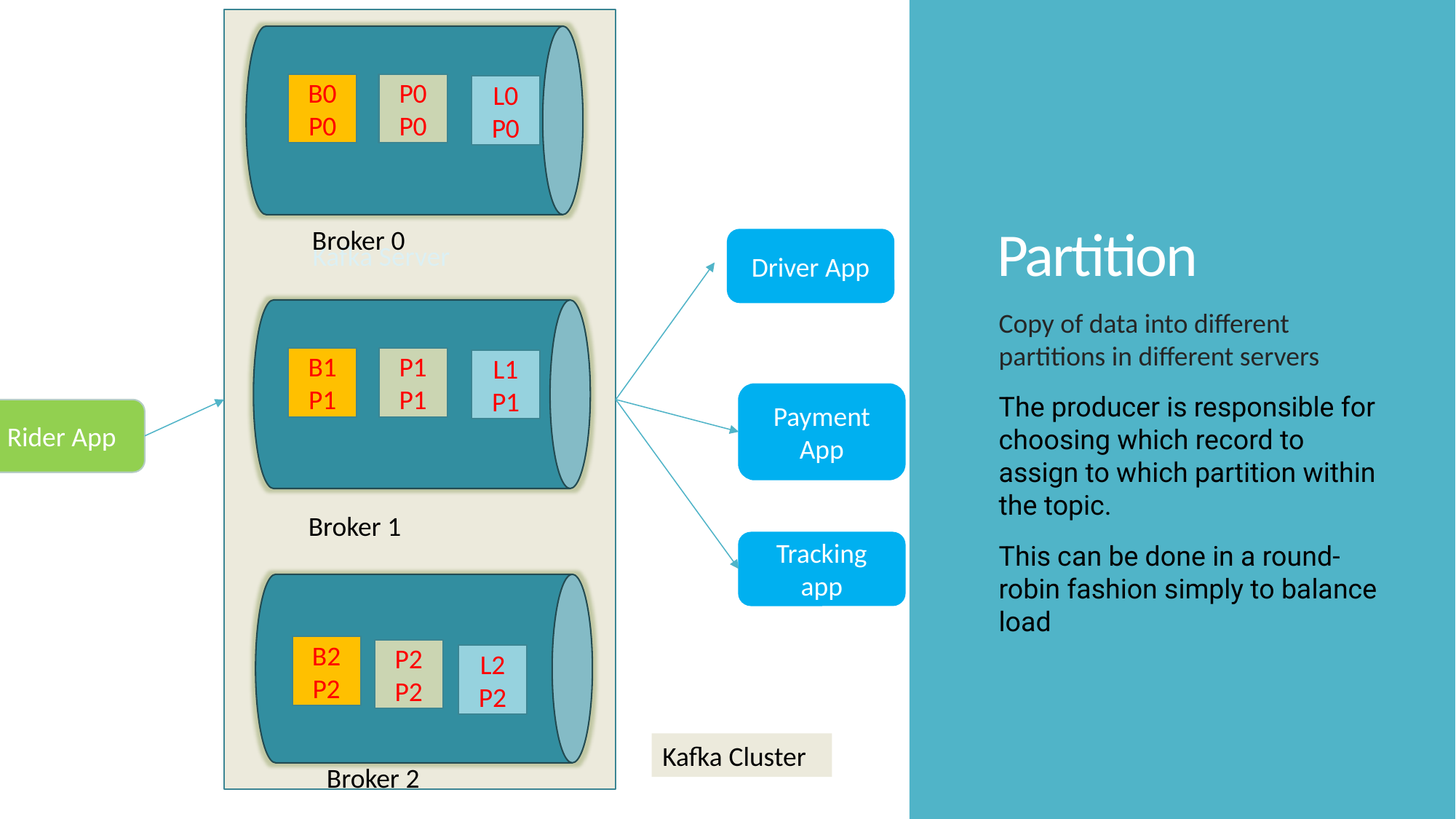

# Partition
B0 P0
P0 P0
L0 P0
Broker 0

Driver App
Kafka Server
Copy of data into different partitions in different servers
The producer is responsible for choosing which record to assign to which partition within the topic.
This can be done in a round-robin fashion simply to balance load
B1 P1
P1 P1
L1 P1
Payment App
Rider App

Broker 1

Tracking app
B2 P2
P2 P2
L2 P2
Kafka Cluster
Broker 2